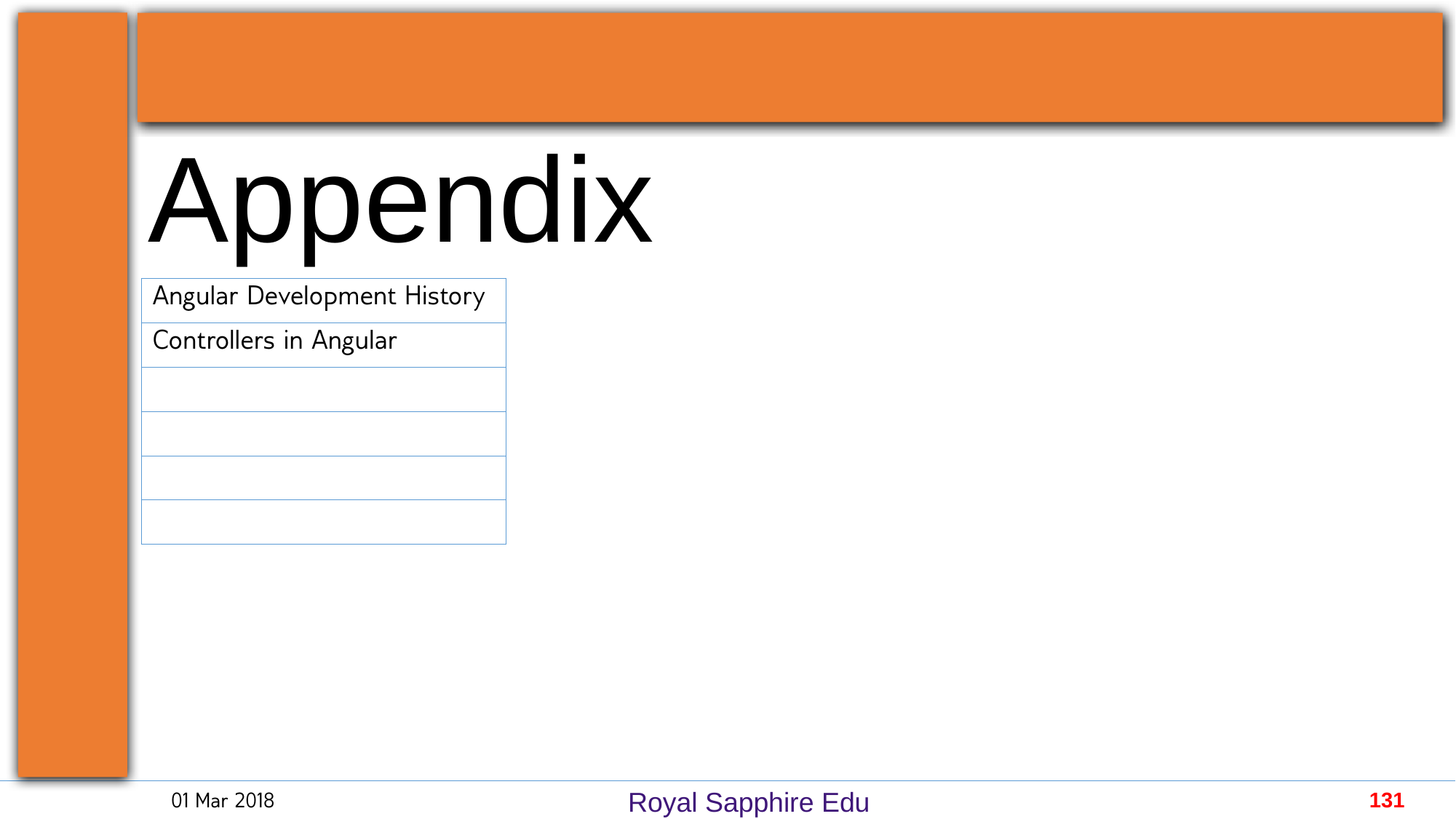

| Angular Development History |
| --- |
| Controllers in Angular |
|  |
|  |
|  |
|  |
01 Mar 2018
131